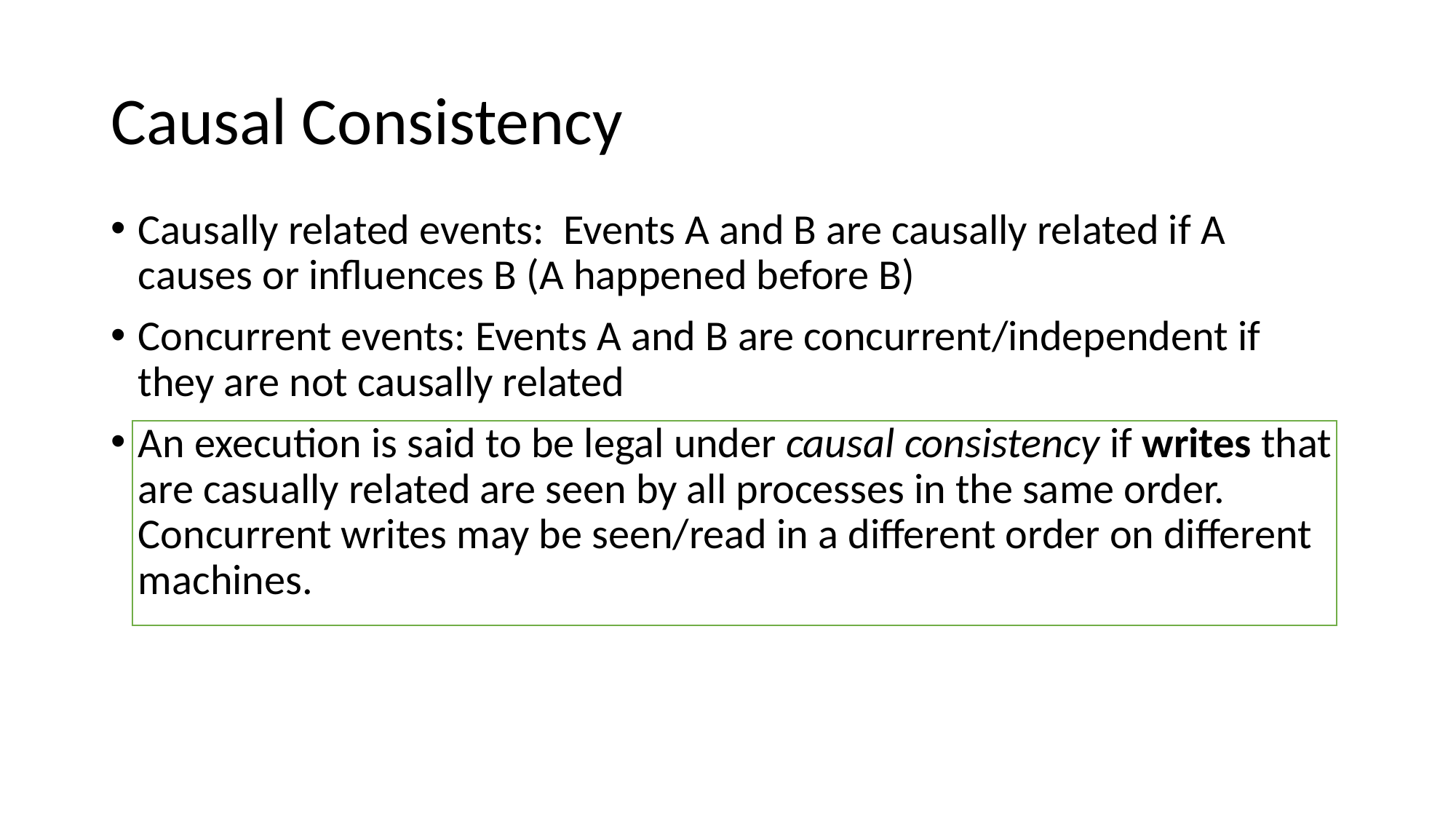

# Causal Consistency
Causally related events:  Events A and B are causally related if A causes or influences B (A happened before B)
Concurrent events: Events A and B are concurrent/independent if they are not causally related
An execution is said to be legal under causal consistency if writes that are casually related are seen by all processes in the same order. Concurrent writes may be seen/read in a different order on different machines.